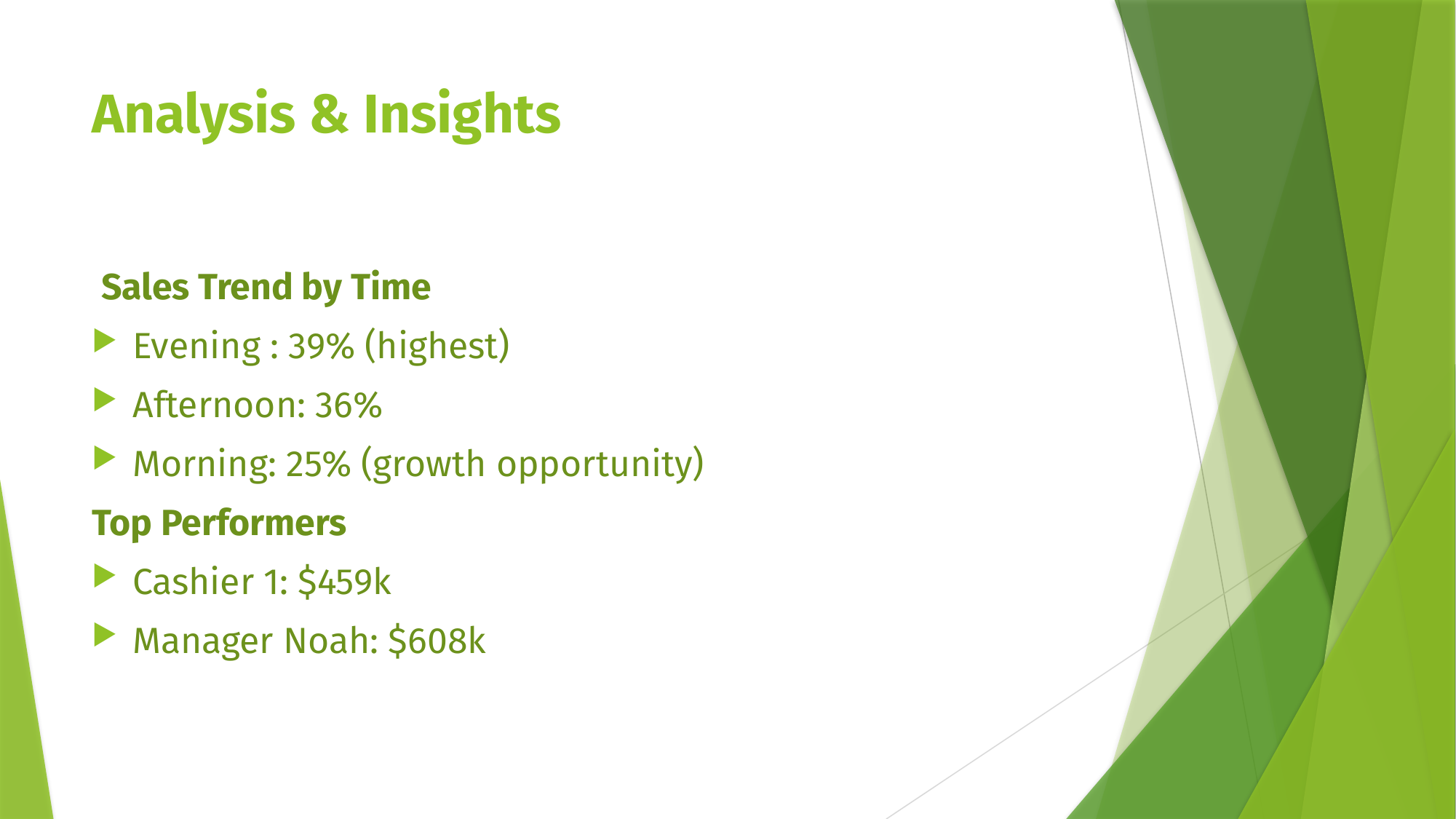

# Analysis & Insights
 Sales Trend by Time
Evening : 39% (highest)
Afternoon: 36%
Morning: 25% (growth opportunity)
Top Performers
Cashier 1: $459k
Manager Noah: $608k